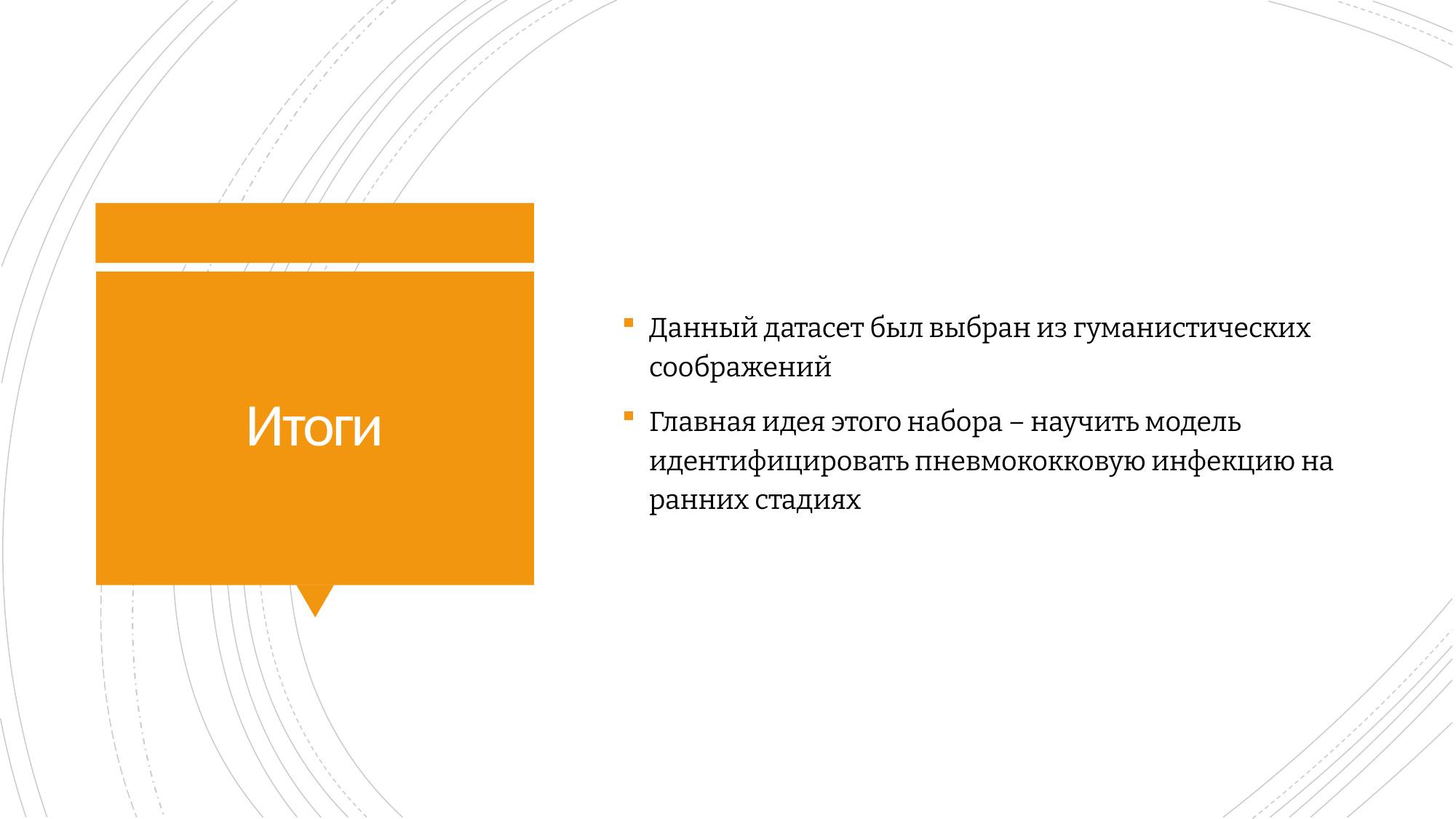

Данный датасет был выбран из гуманистических соображений
Главная идея этого набора – научить модель идентифицировать пневмококковую инфекцию на ранних стадиях
# Итоги